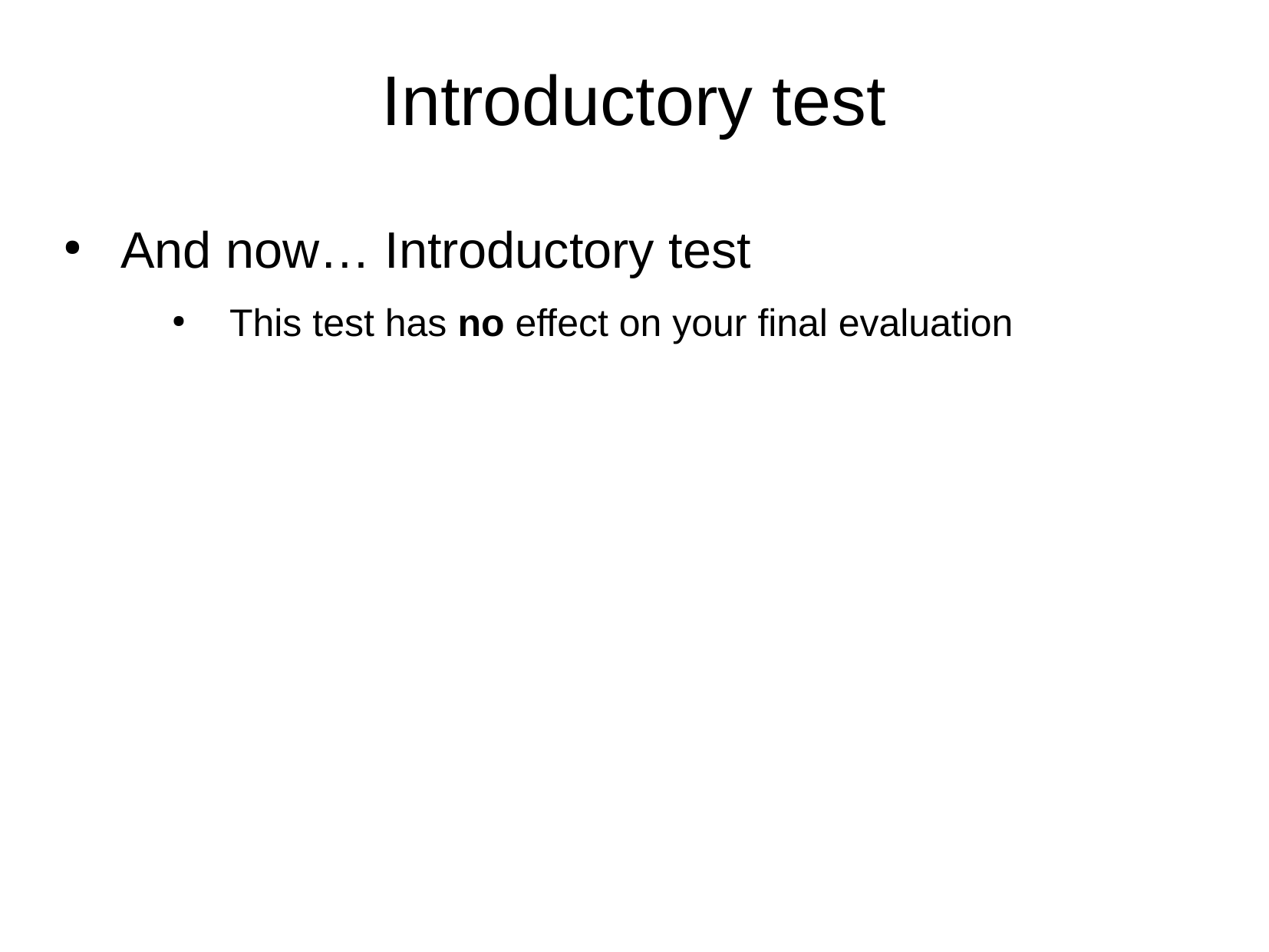

Introductory test
And now… Introductory test
This test has no effect on your final evaluation